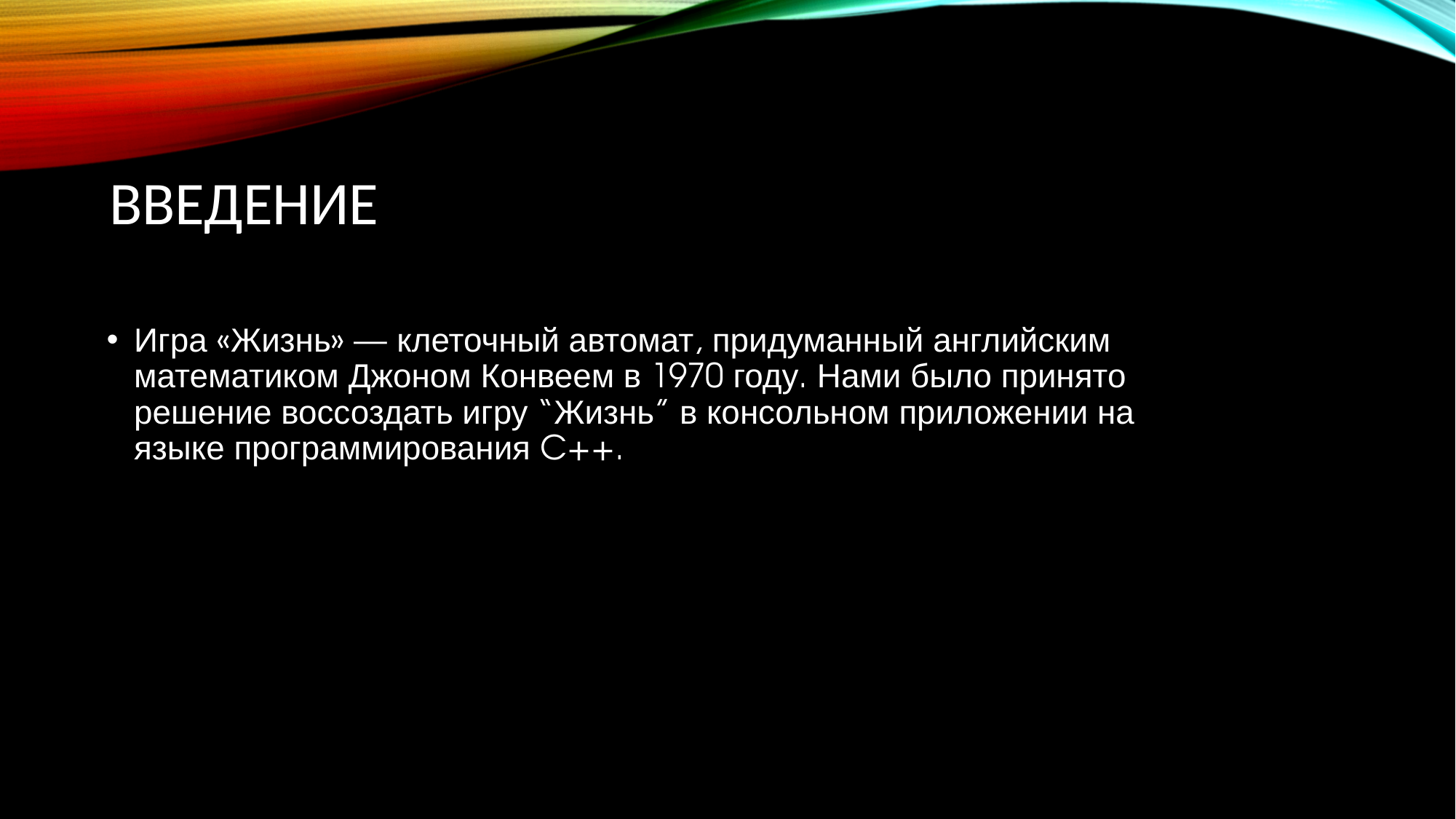

# Введение
Игра «Жизнь» — клеточный автомат, придуманный английским математиком Джоном Конвеем в 1970 году. Нами было принято решение воссоздать игру “Жизнь” в консольном приложении на языке программирования C++.